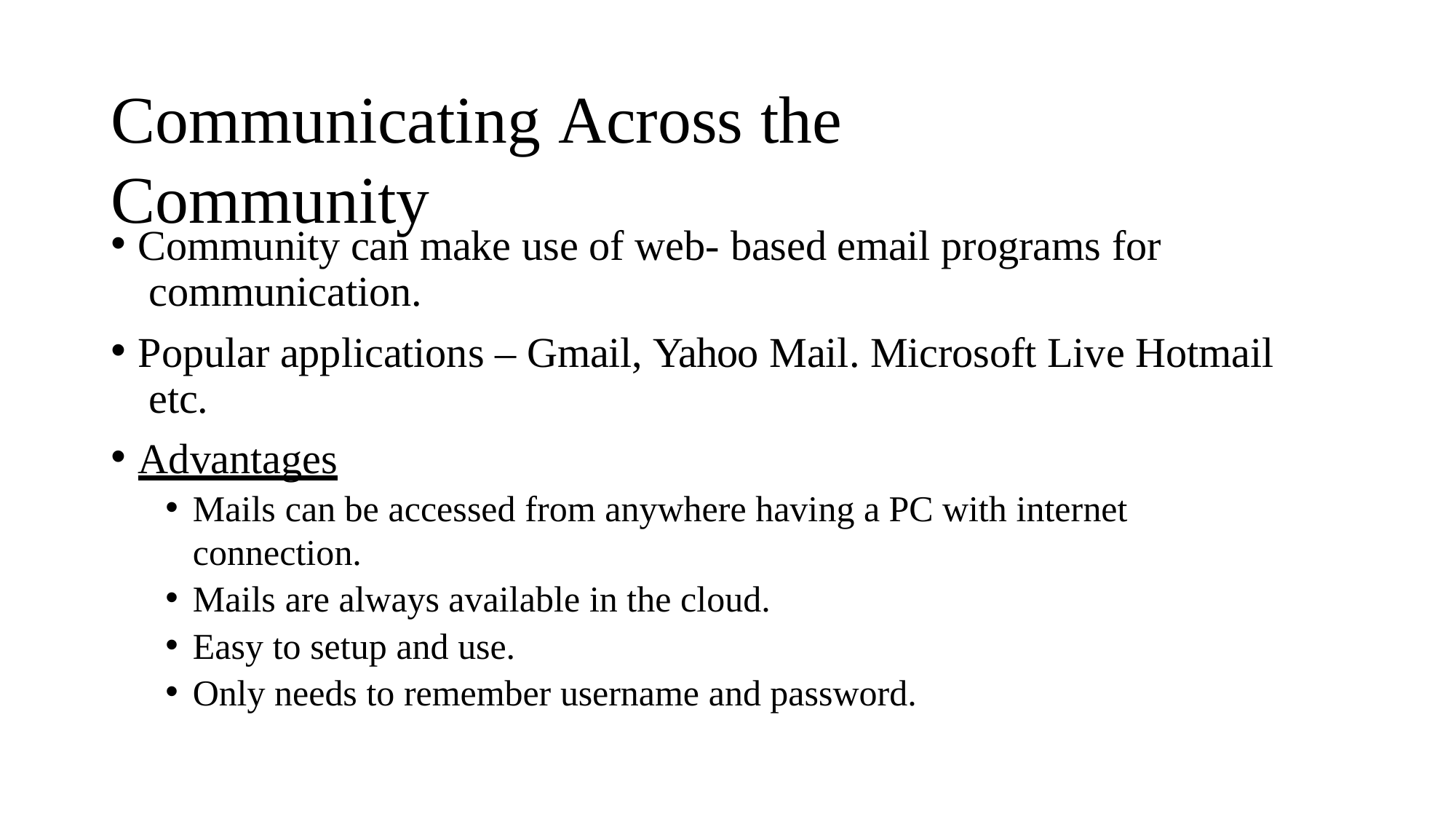

# Communicating Across the Community
Community can make use of web- based email programs for  communication.
Popular applications – Gmail, Yahoo Mail. Microsoft Live Hotmail  etc.
Advantages
Mails can be accessed from anywhere having a PC with internet connection.
Mails are always available in the cloud.
Easy to setup and use.
Only needs to remember username and password.